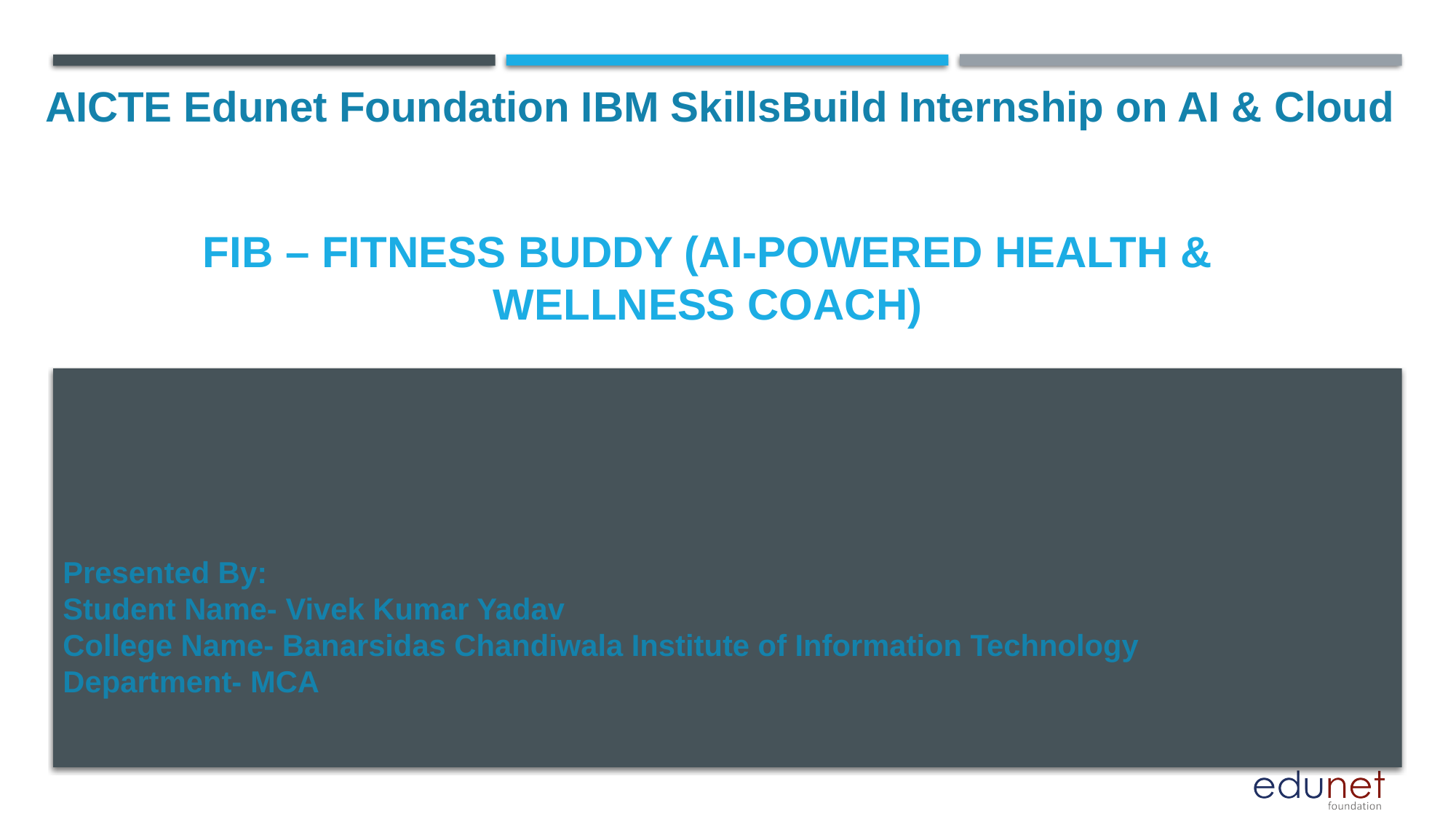

AICTE Edunet Foundation IBM SkillsBuild Internship on AI & Cloud
# FiB – Fitness Buddy (AI-Powered Health & Wellness Coach)
Presented By:
Student Name- Vivek Kumar Yadav
College Name- Banarsidas Chandiwala Institute of Information Technology
Department- MCA